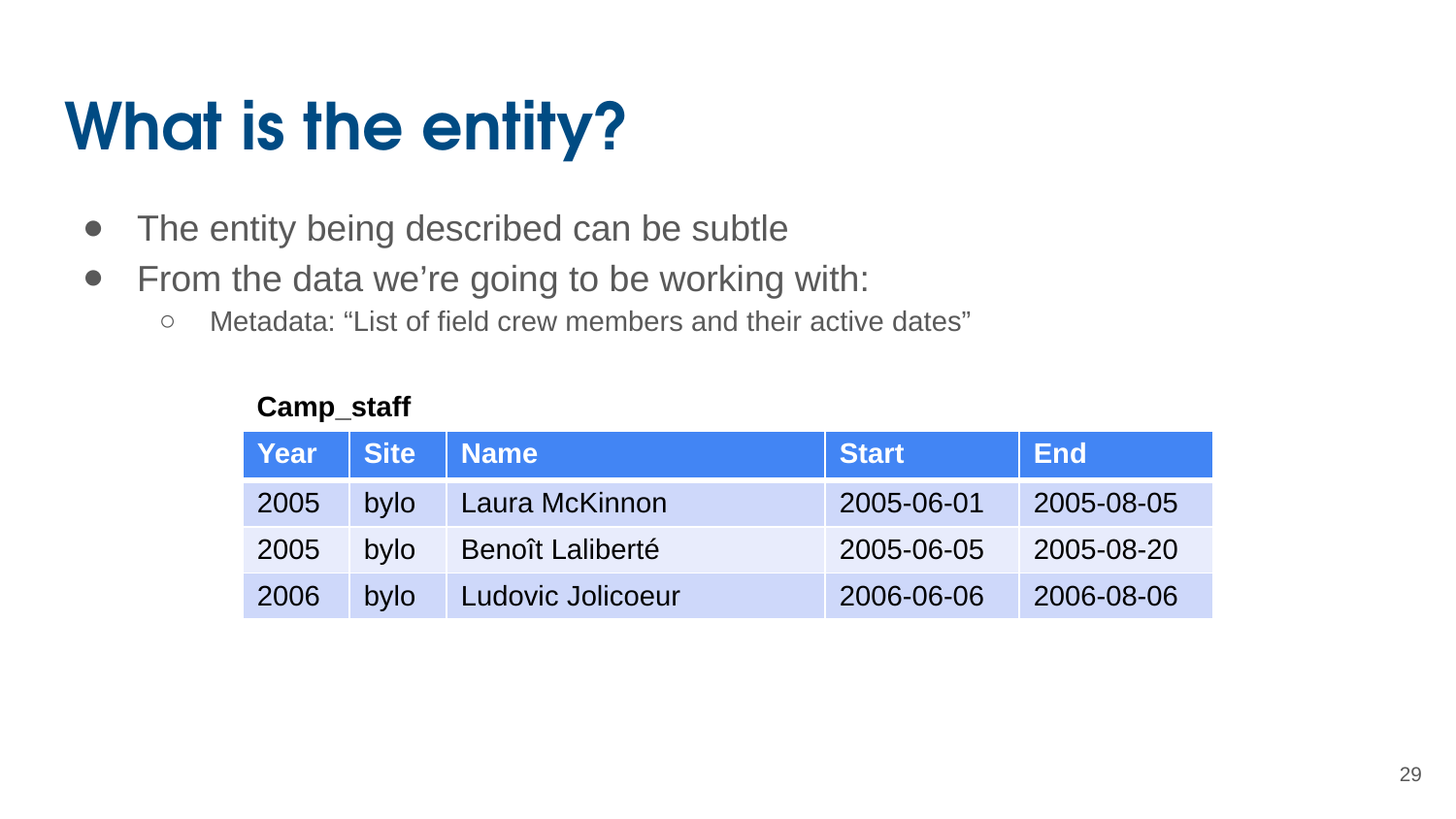

# What is the entity?
The entity being described can be subtle
From the data we’re going to be working with:
Metadata: “List of field crew members and their active dates”
Camp_staff
| Year | Site | Name | Start | End |
| --- | --- | --- | --- | --- |
| 2005 | bylo | Laura McKinnon | 2005-06-01 | 2005-08-05 |
| 2005 | bylo | Benoît Laliberté | 2005-06-05 | 2005-08-20 |
| 2006 | bylo | Ludovic Jolicoeur | 2006-06-06 | 2006-08-06 |
29